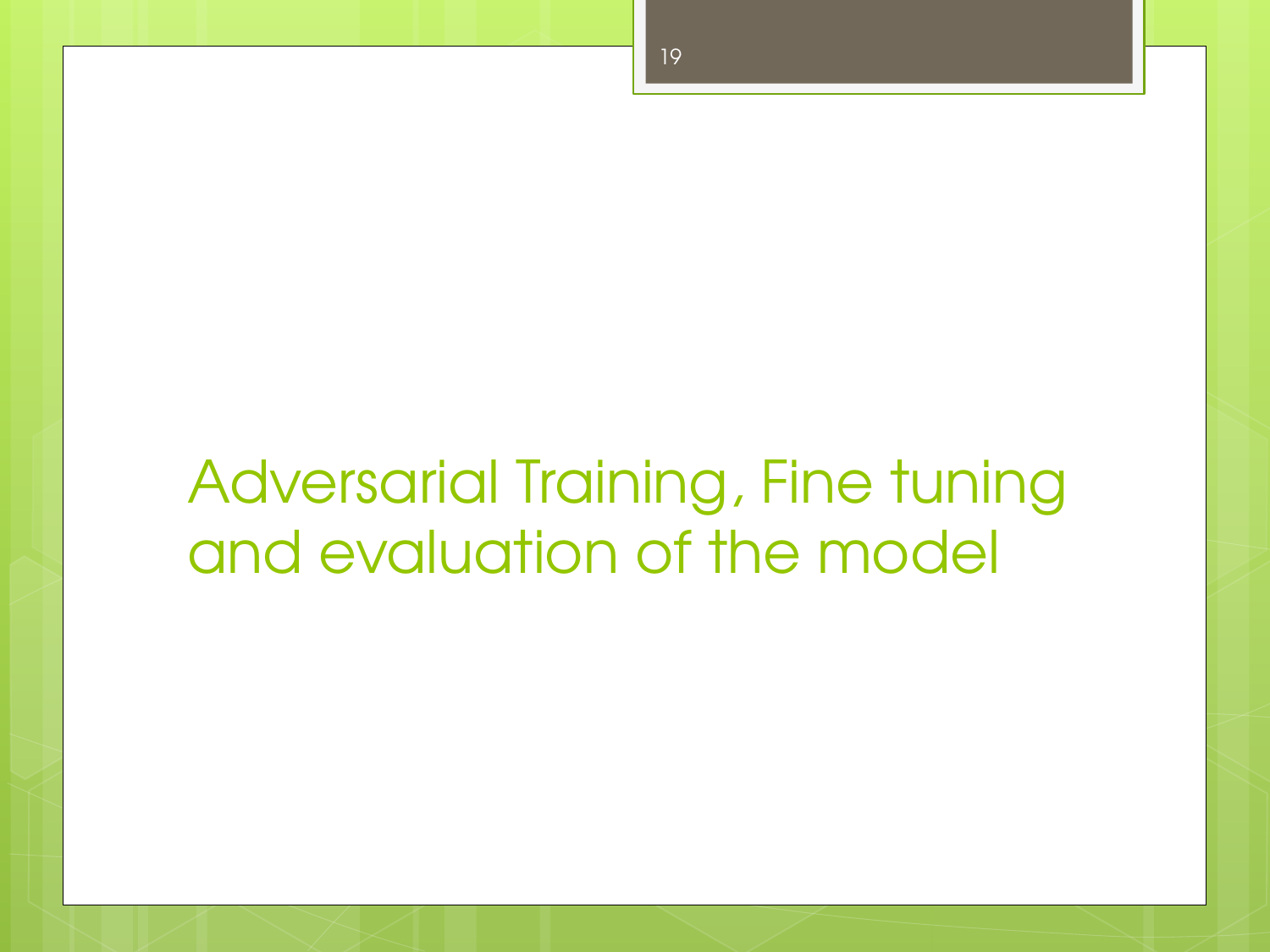

19
# Adversarial Training, Fine tuning and evaluation of the model